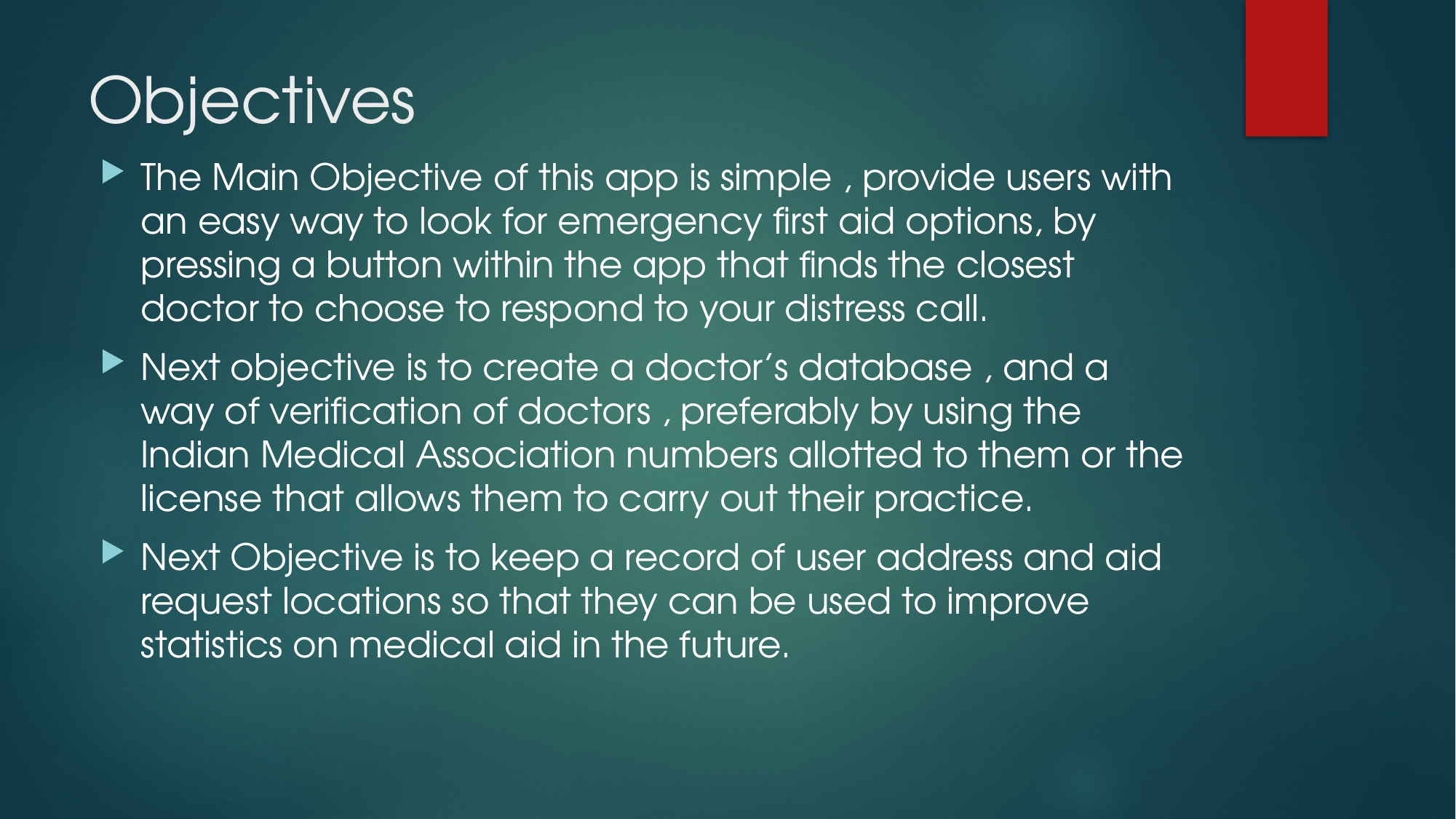

# Objectives
The Main Objective of this app is simple , provide users with an easy way to look for emergency first aid options, by pressing a button within the app that finds the closest doctor to choose to respond to your distress call.
Next objective is to create a doctor’s database , and a way of verification of doctors , preferably by using the Indian Medical Association numbers allotted to them or the license that allows them to carry out their practice.
Next Objective is to keep a record of user address and aid request locations so that they can be used to improve statistics on medical aid in the future.